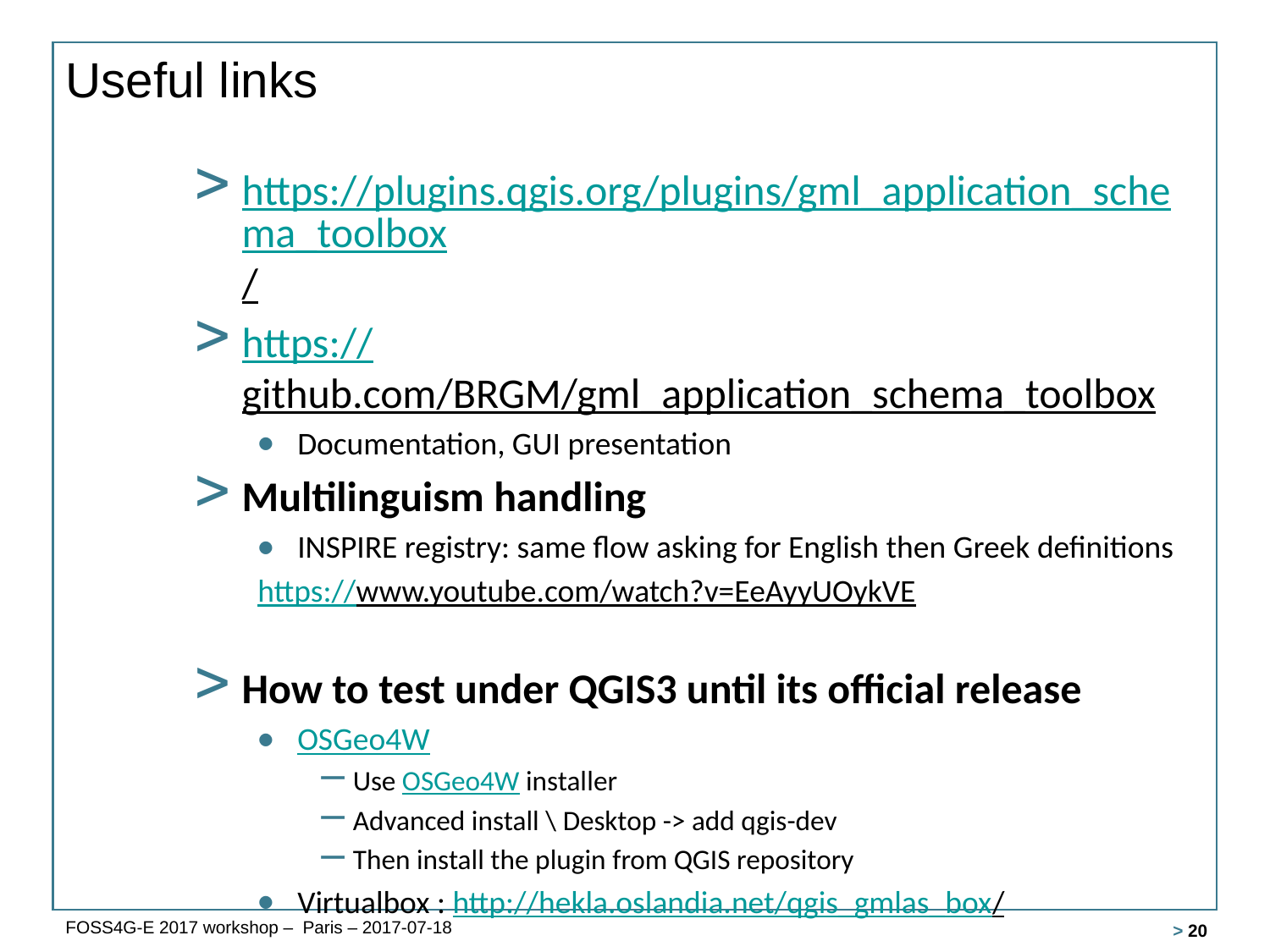

# Useful links
https://plugins.qgis.org/plugins/gml_application_schema_toolbox/
https://github.com/BRGM/gml_application_schema_toolbox
Documentation, GUI presentation
Multilinguism handling
INSPIRE registry: same flow asking for English then Greek definitions
https://www.youtube.com/watch?v=EeAyyUOykVE

How to test under QGIS3 until its official release
OSGeo4W
Use OSGeo4W installer
Advanced install \ Desktop -> add qgis-dev
Then install the plugin from QGIS repository
Virtualbox : http://hekla.oslandia.net/qgis_gmlas_box/
FOSS4G-E 2017 workshop –  Paris – 2017-07-18
 > 20